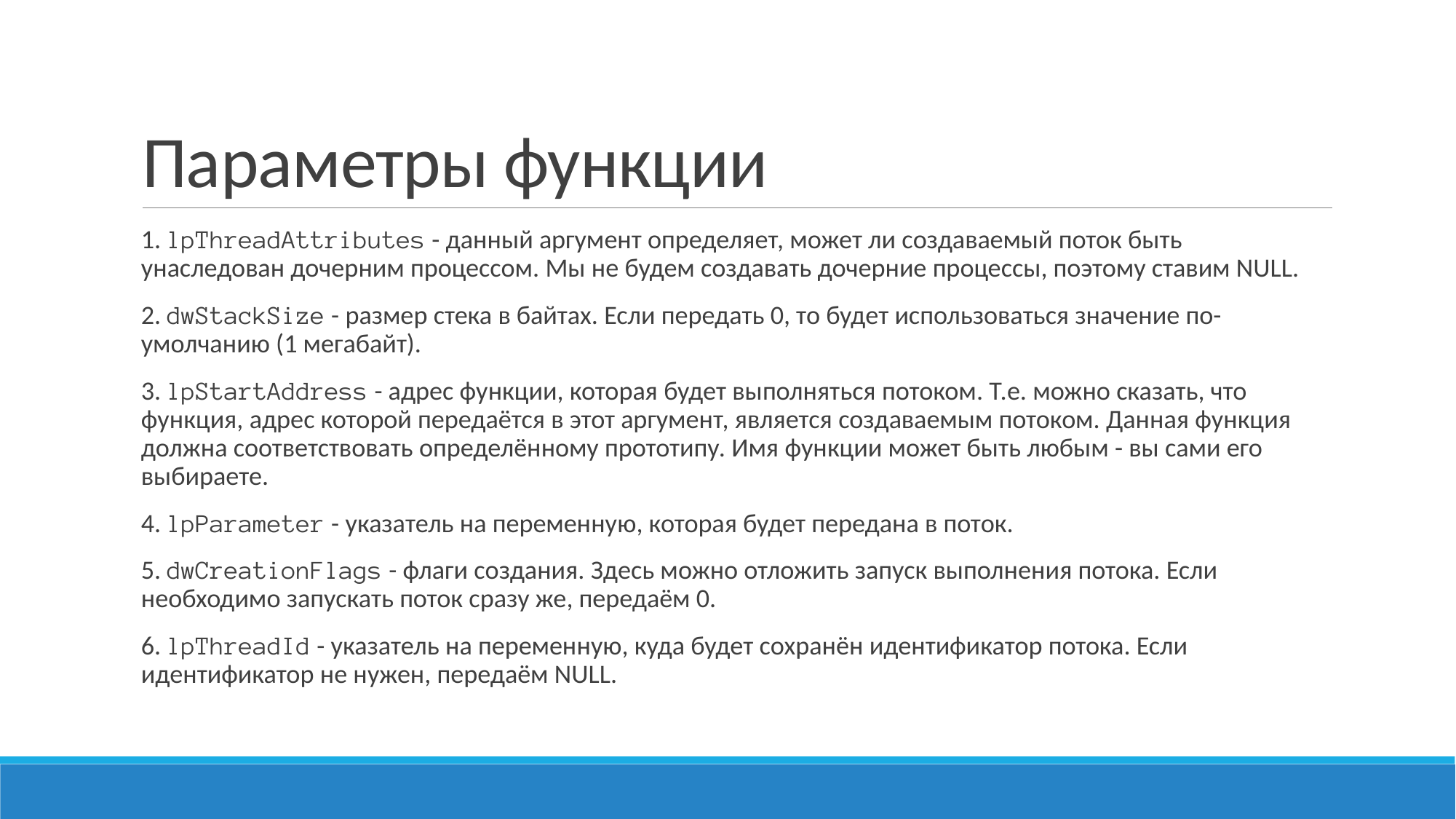

# Параметры функции
1. lpThreadAttributes - данный аргумент определяет, может ли создаваемый поток быть унаследован дочерним процессом. Мы не будем создавать дочерние процессы, поэтому ставим NULL.
2. dwStackSize - размер стека в байтах. Если передать 0, то будет использоваться значение по-умолчанию (1 мегабайт).
3. lpStartAddress - адрес функции, которая будет выполняться потоком. Т.е. можно сказать, что функция, адрес которой передаётся в этот аргумент, является создаваемым потоком. Данная функция должна соответствовать определённому прототипу. Имя функции может быть любым - вы сами его выбираете.
4. lpParameter - указатель на переменную, которая будет передана в поток.
5. dwCreationFlags - флаги создания. Здесь можно отложить запуск выполнения потока. Если необходимо запускать поток сразу же, передаём 0.
6. lpThreadId - указатель на переменную, куда будет сохранён идентификатор потока. Если идентификатор не нужен, передаём NULL.